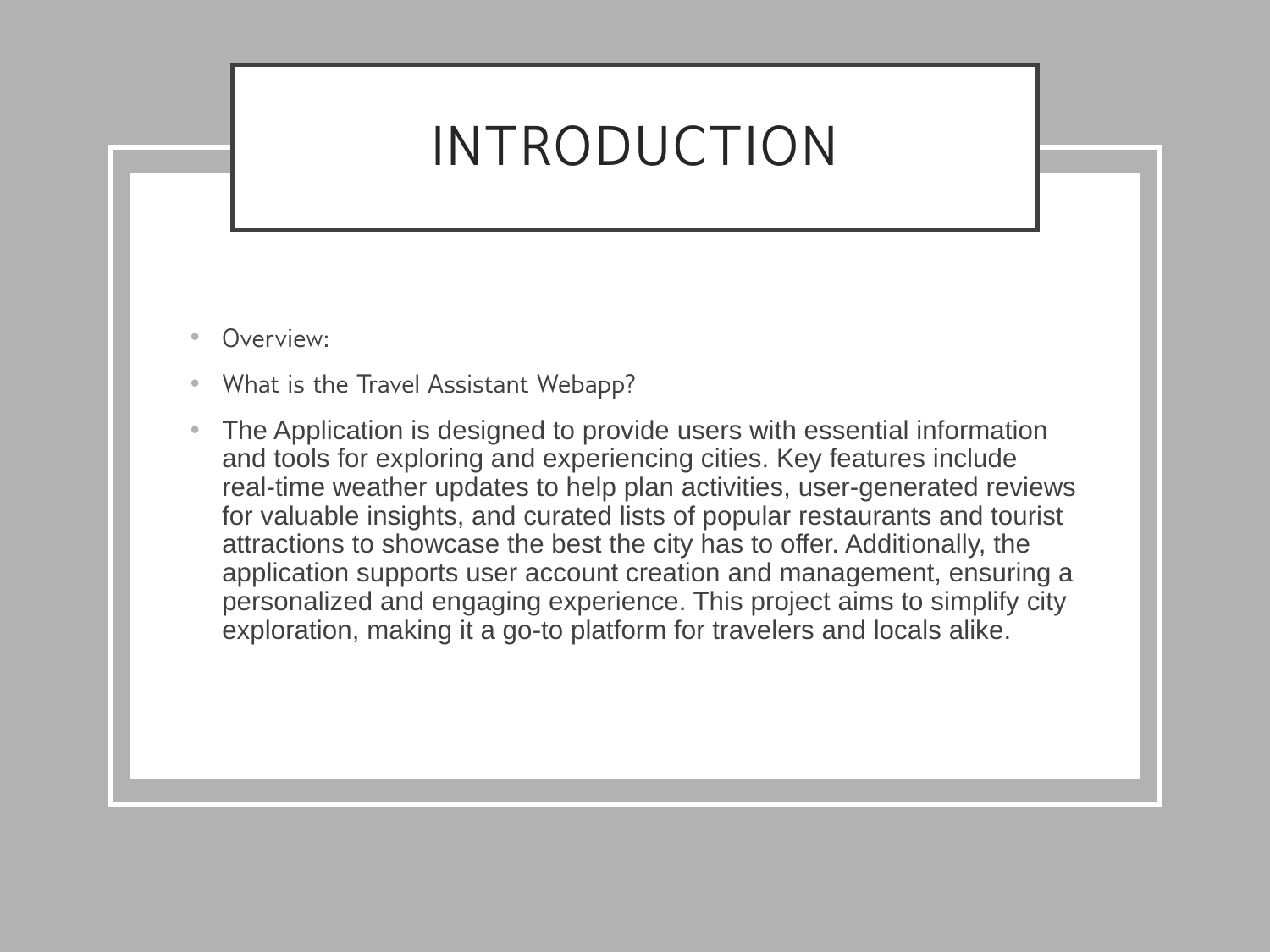

# Introduction

Overview:
What is the Travel Assistant Webapp?
The Application is designed to provide users with essential information and tools for exploring and experiencing cities. Key features include real-time weather updates to help plan activities, user-generated reviews for valuable insights, and curated lists of popular restaurants and tourist attractions to showcase the best the city has to offer. Additionally, the application supports user account creation and management, ensuring a personalized and engaging experience. This project aims to simplify city exploration, making it a go-to platform for travelers and locals alike.